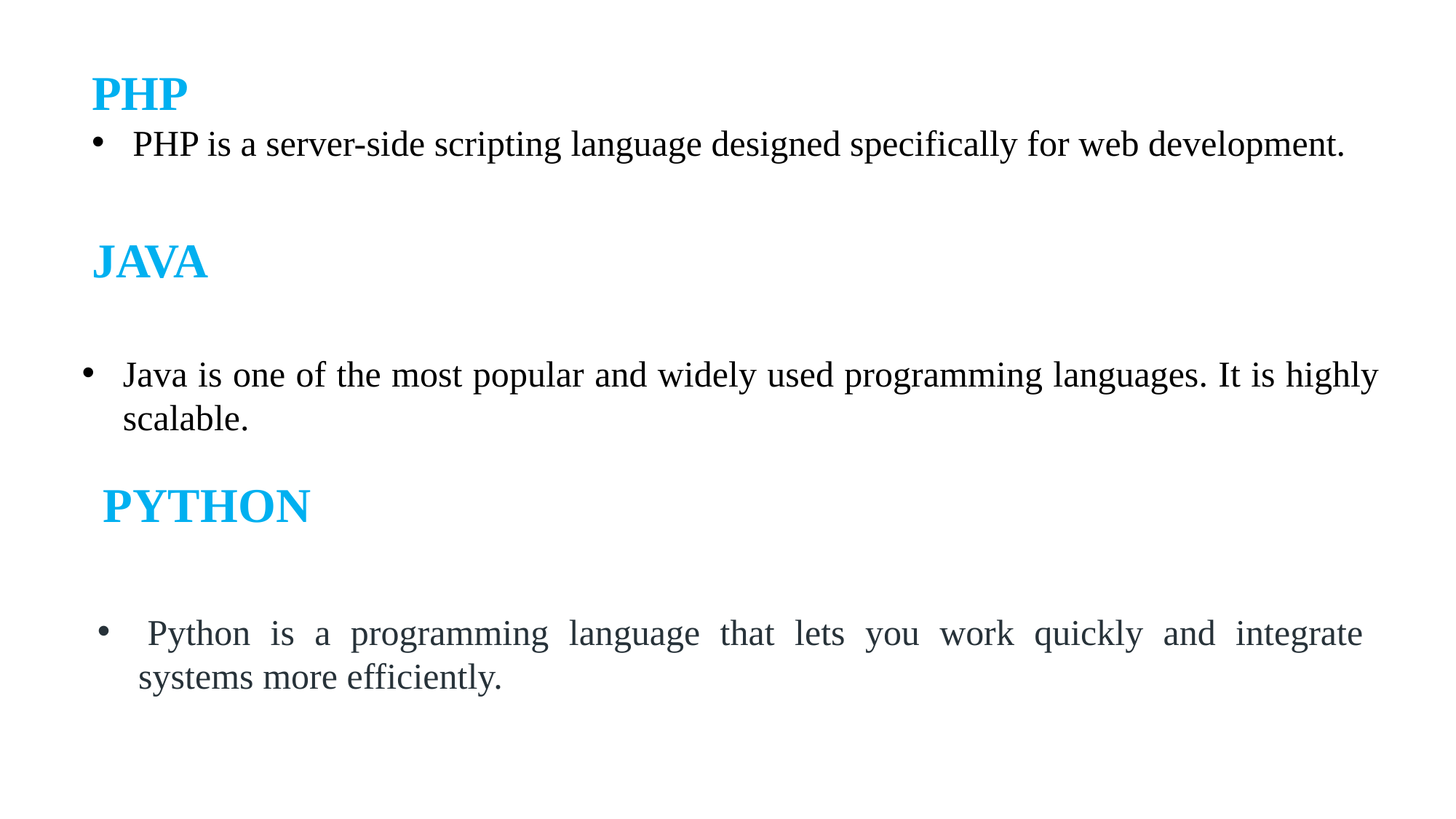

PHP
PHP is a server-side scripting language designed specifically for web development.
JAVA
Java is one of the most popular and widely used programming languages. It is highly scalable.
PYTHON
 Python is a programming language that lets you work quickly and integrate systems more efficiently.